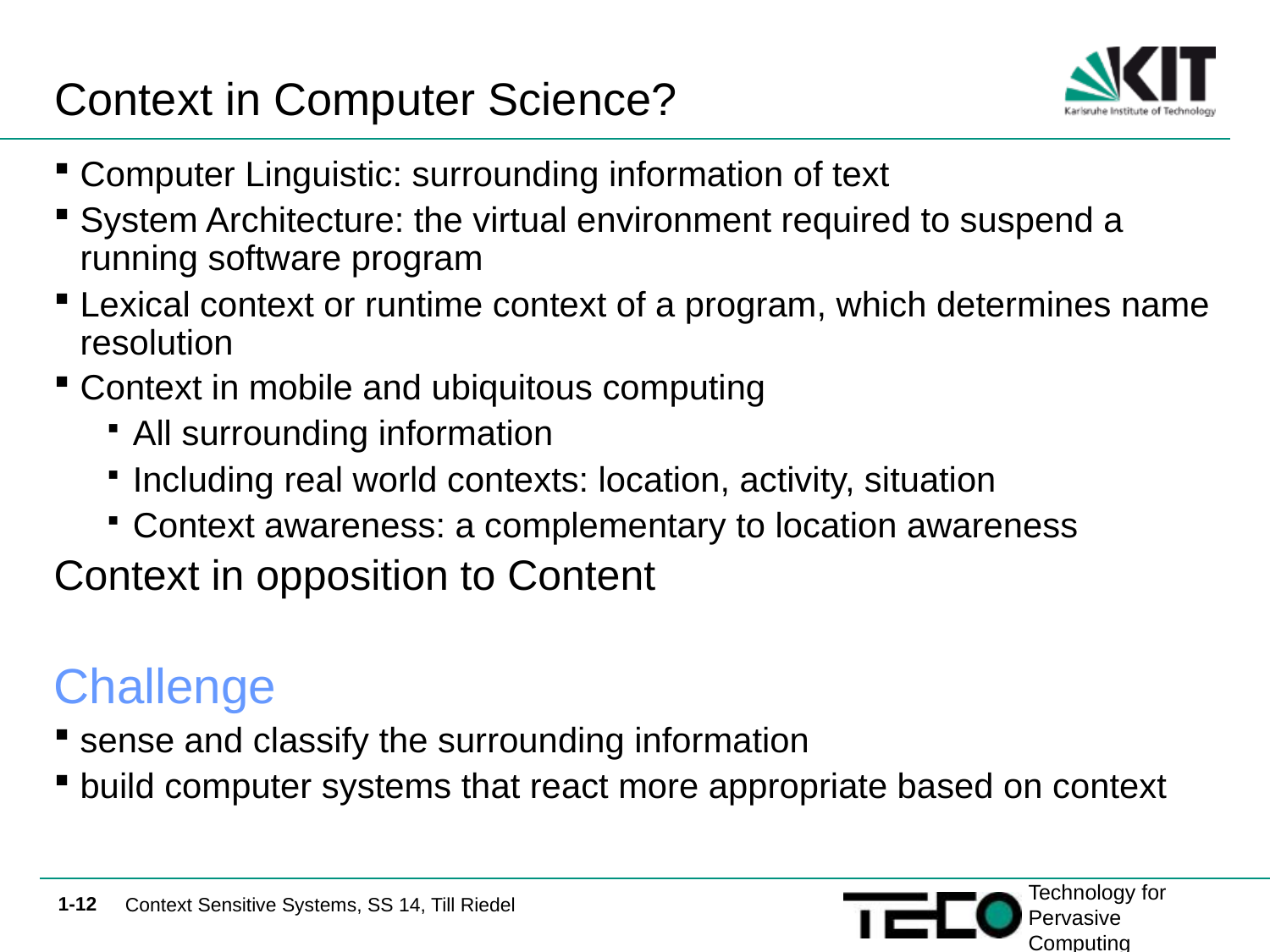

# Context in Computer Science?
Computer Linguistic: surrounding information of text
System Architecture: the virtual environment required to suspend a running software program
Lexical context or runtime context of a program, which determines name resolution
Context in mobile and ubiquitous computing
All surrounding information
Including real world contexts: location, activity, situation
Context awareness: a complementary to location awareness
Context in opposition to Content

Challenge
sense and classify the surrounding information
build computer systems that react more appropriate based on context